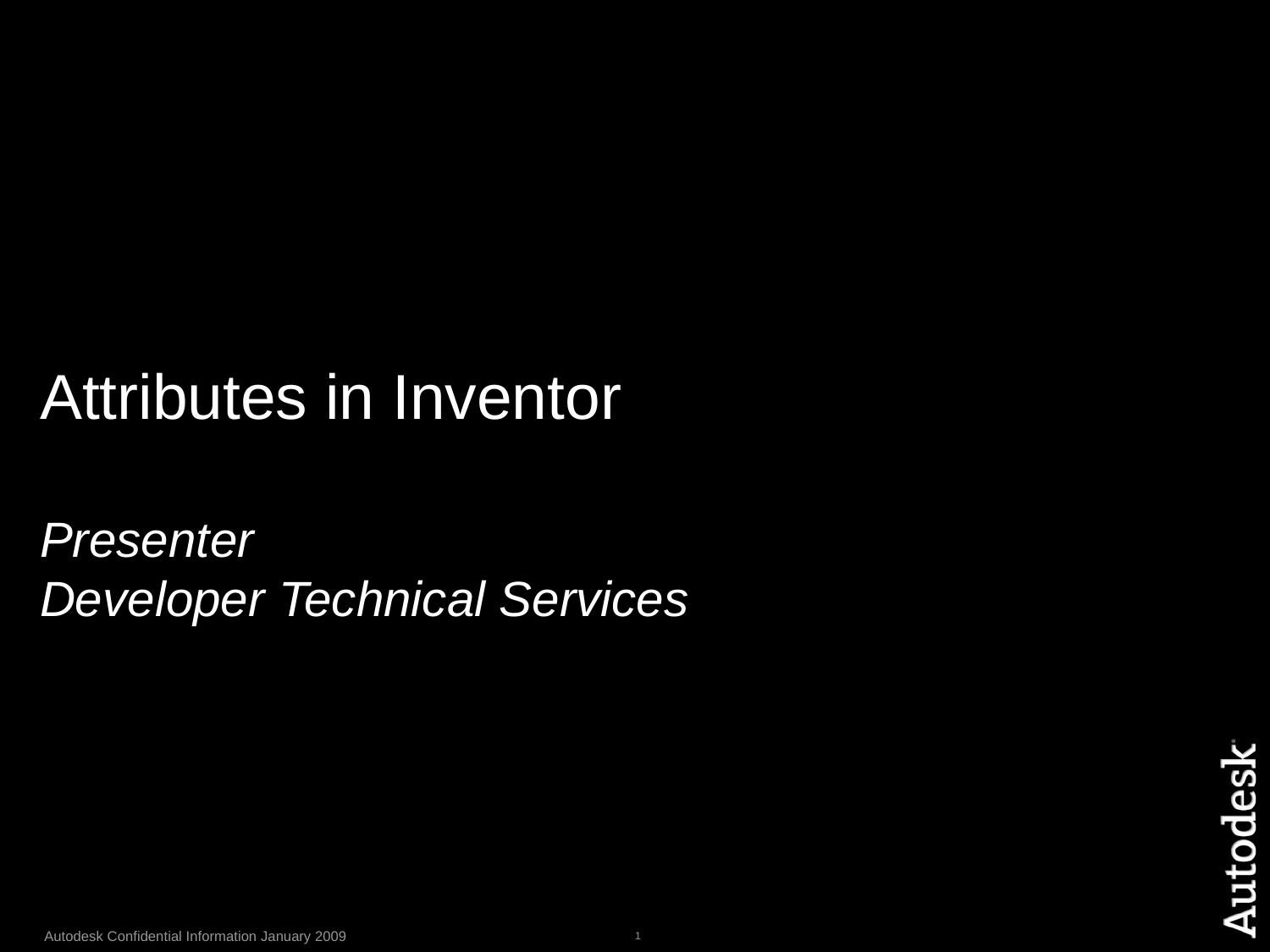

Attributes in Inventor

Presenter
Developer Technical Services